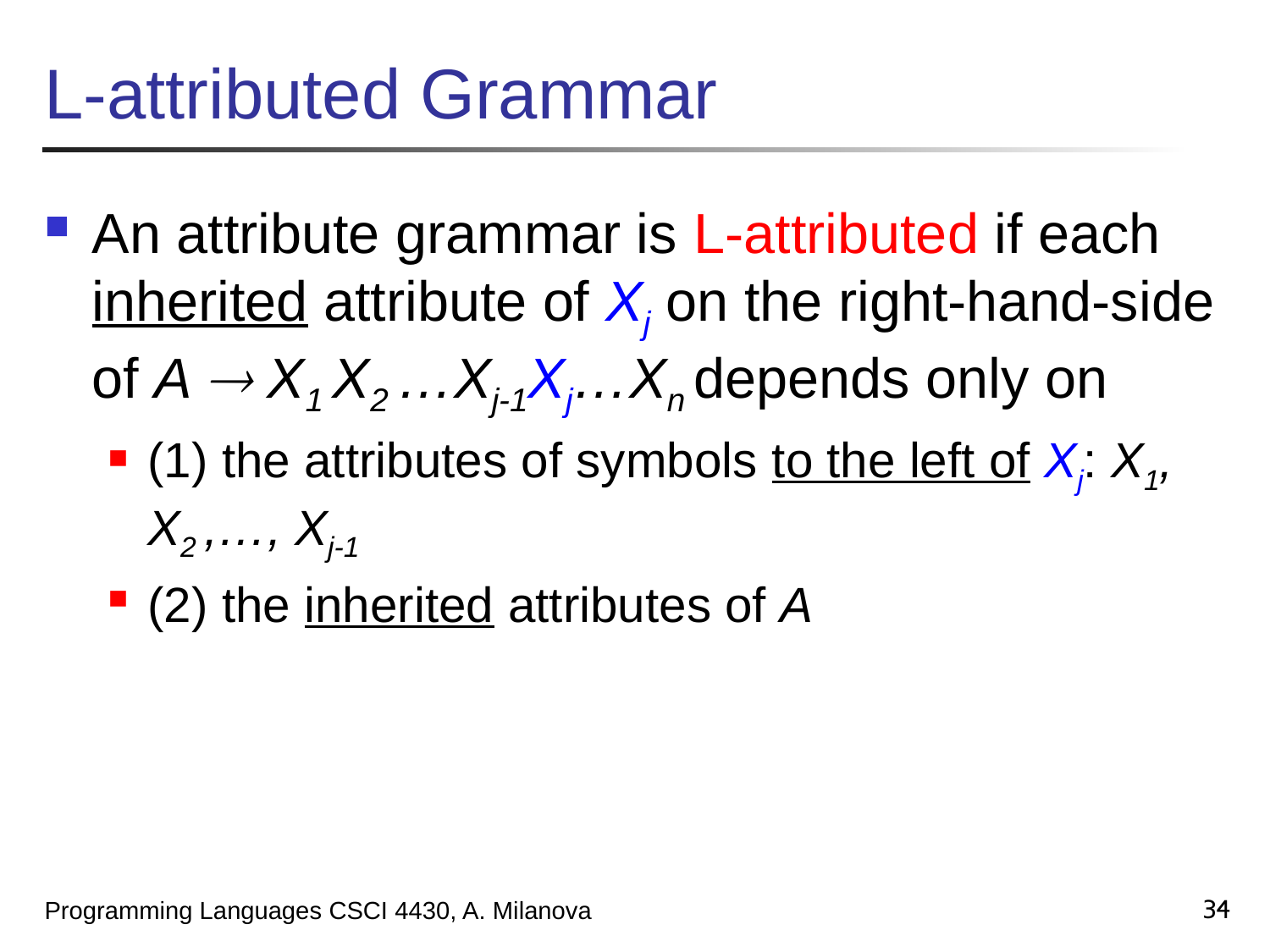

# L-attributed Grammar
An attribute grammar is L-attributed if each inherited attribute of Xj on the right-hand-side of A → X1 X2 …Xj-1Xj…Xn depends only on
(1) the attributes of symbols to the left of Xj: X1, X2 ,…, Xj-1
(2) the inherited attributes of A

34
Programming Languages CSCI 4430, A. Milanova